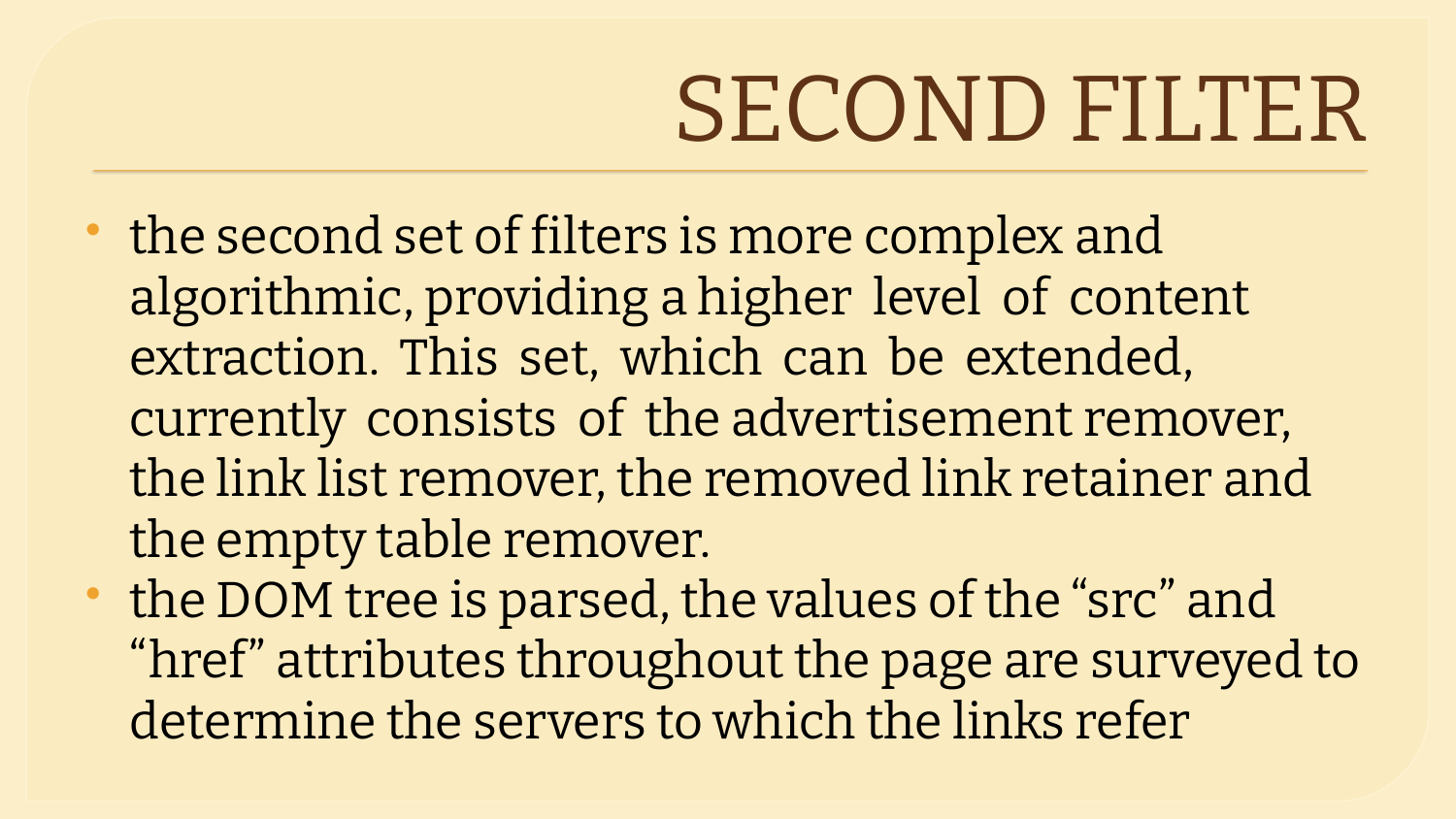

# SECOND FILTER
the second set of filters is more complex and algorithmic, providing a higher  level  of  content  extraction.  This  set,  which  can  be  extended,  currently  consists  of  the advertisement remover, the link list remover, the removed link retainer and the empty table remover.
the DOM tree is parsed, the values of the “src” and “href” attributes throughout the page are surveyed to determine the servers to which the links refer